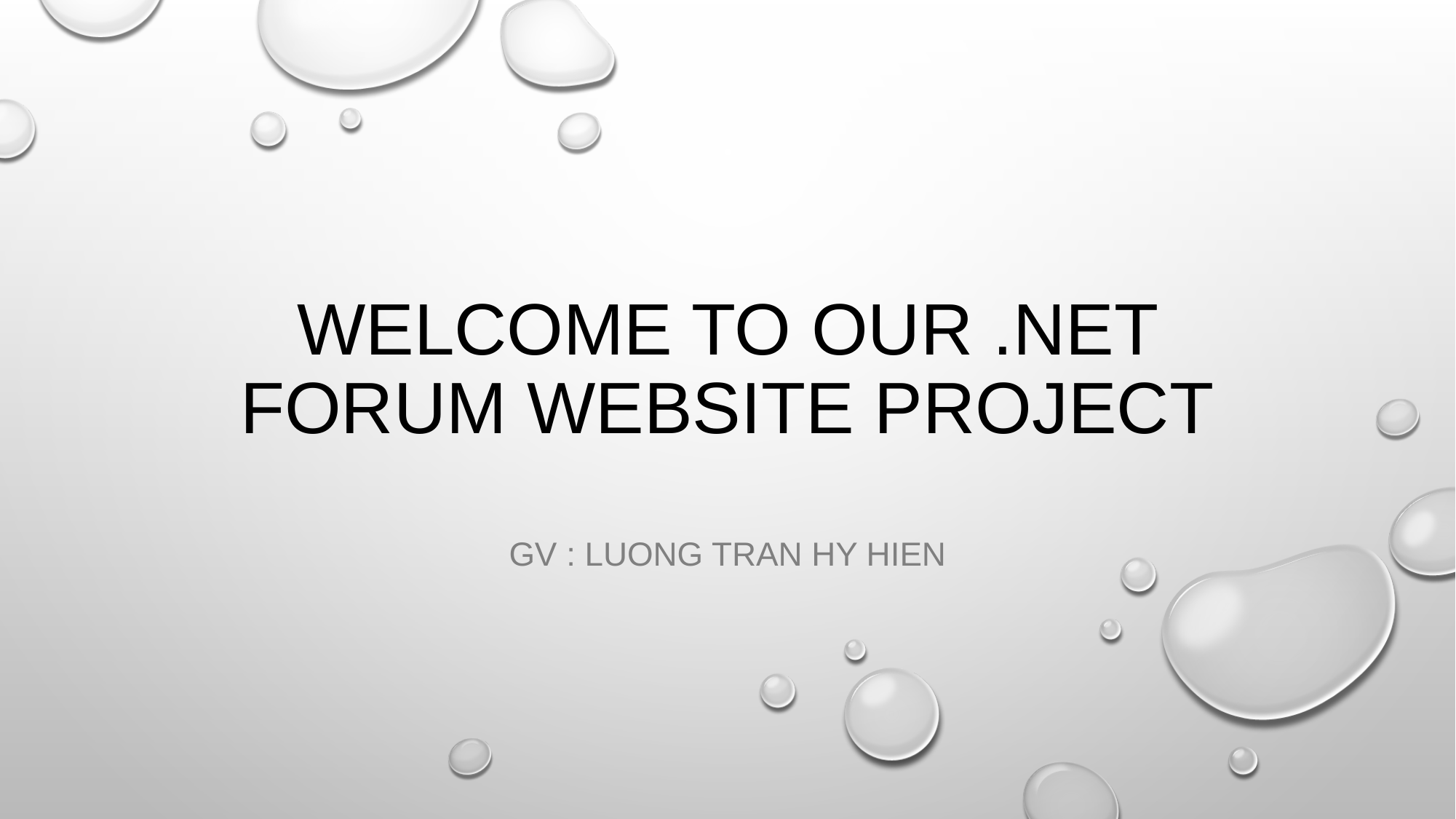

# Welcome to our .net forum website project

Gv : luong tran hy hien